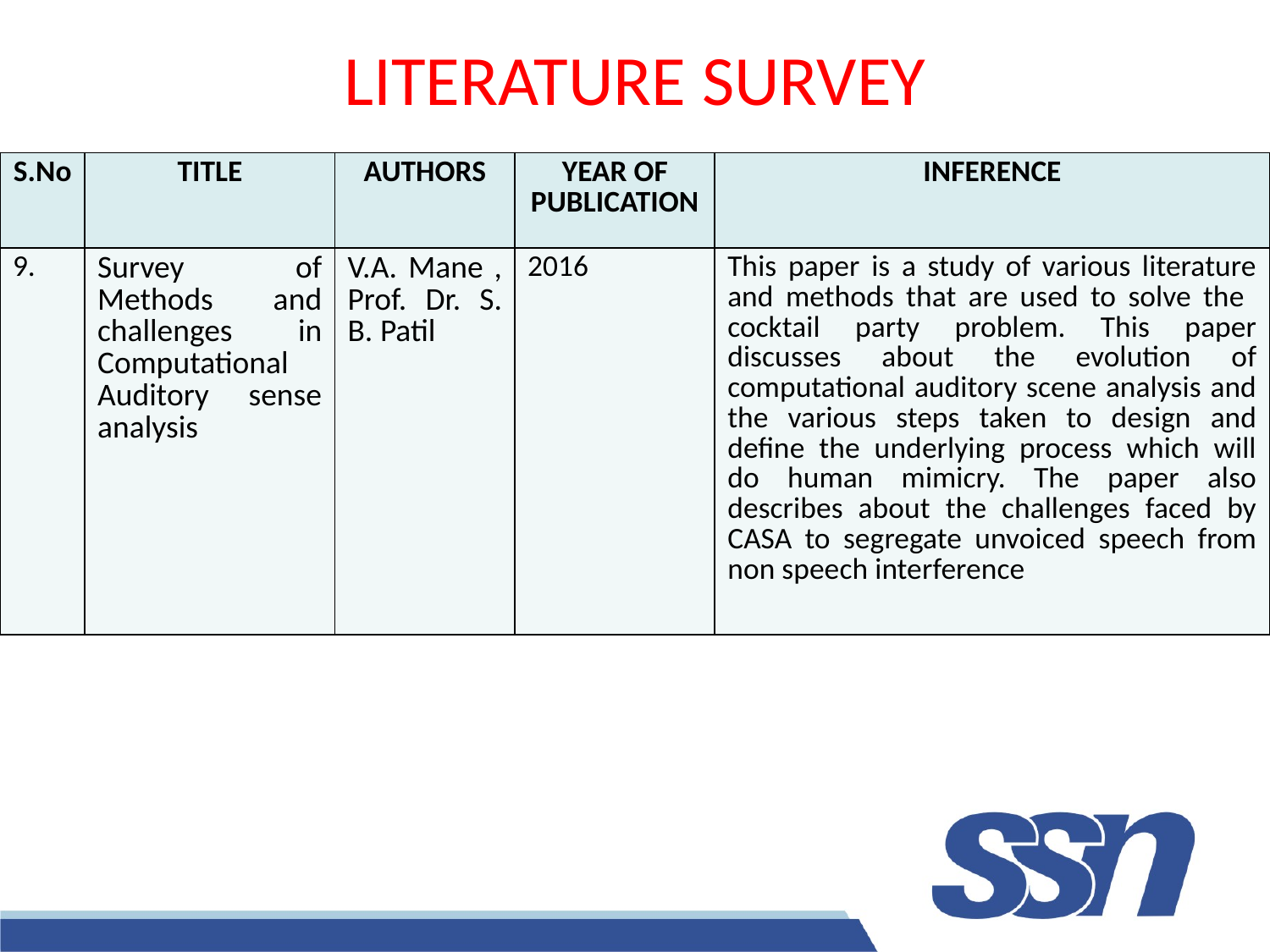

# LITERATURE SURVEY
| S.No | TITLE | AUTHORS | YEAR OF PUBLICATION | INFERENCE |
| --- | --- | --- | --- | --- |
| 9. | Survey of Methods and challenges in Computational Auditory sense analysis | V.A. Mane , Prof. Dr. S. B. Patil | 2016 | This paper is a study of various literature and methods that are used to solve the cocktail party problem. This paper discusses about the evolution of computational auditory scene analysis and the various steps taken to design and define the underlying process which will do human mimicry. The paper also describes about the challenges faced by CASA to segregate unvoiced speech from non speech interference |